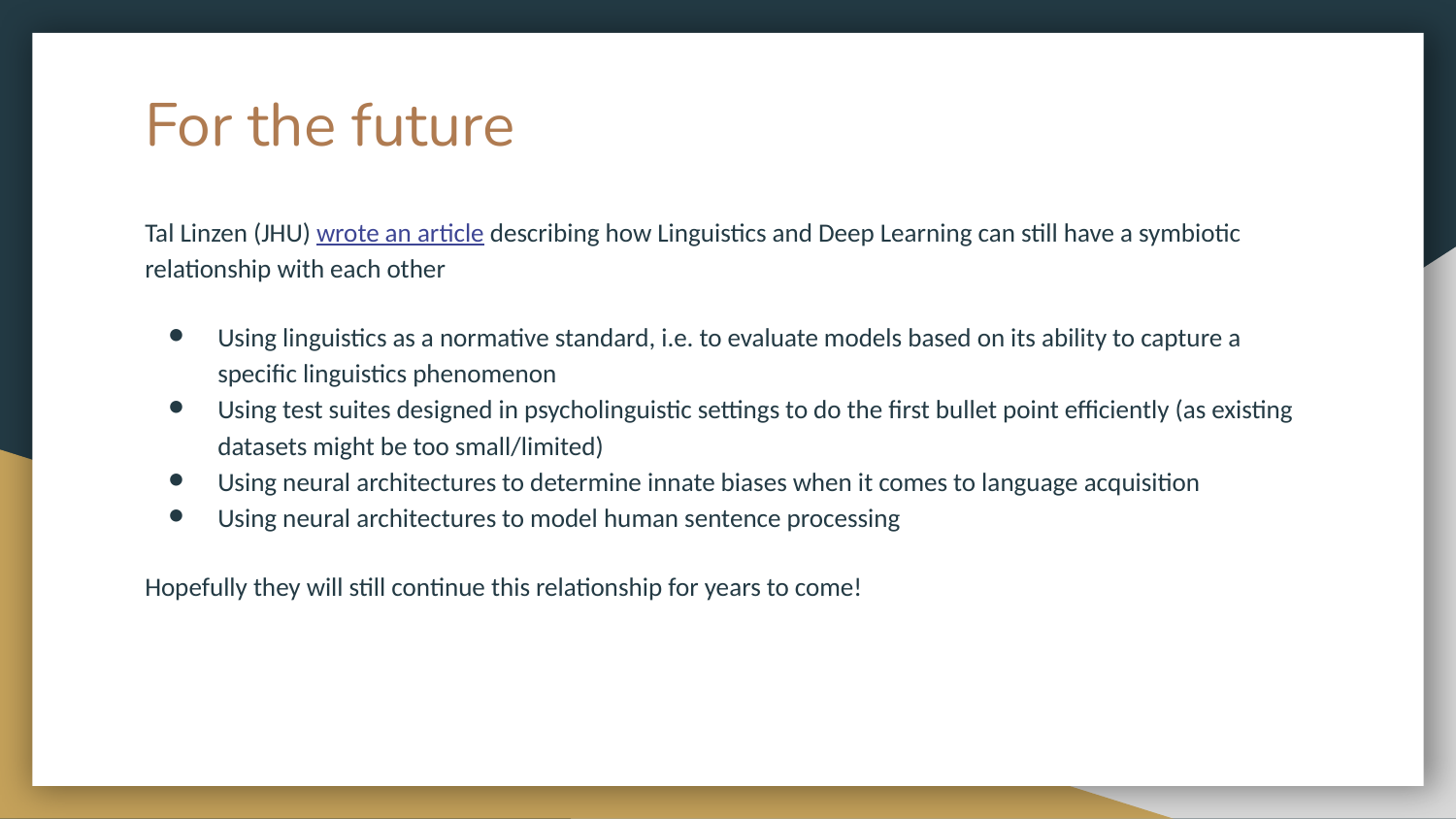

# For the future
Tal Linzen (JHU) wrote an article describing how Linguistics and Deep Learning can still have a symbiotic relationship with each other
Using linguistics as a normative standard, i.e. to evaluate models based on its ability to capture a specific linguistics phenomenon
Using test suites designed in psycholinguistic settings to do the first bullet point efficiently (as existing datasets might be too small/limited)
Using neural architectures to determine innate biases when it comes to language acquisition
Using neural architectures to model human sentence processing
Hopefully they will still continue this relationship for years to come!